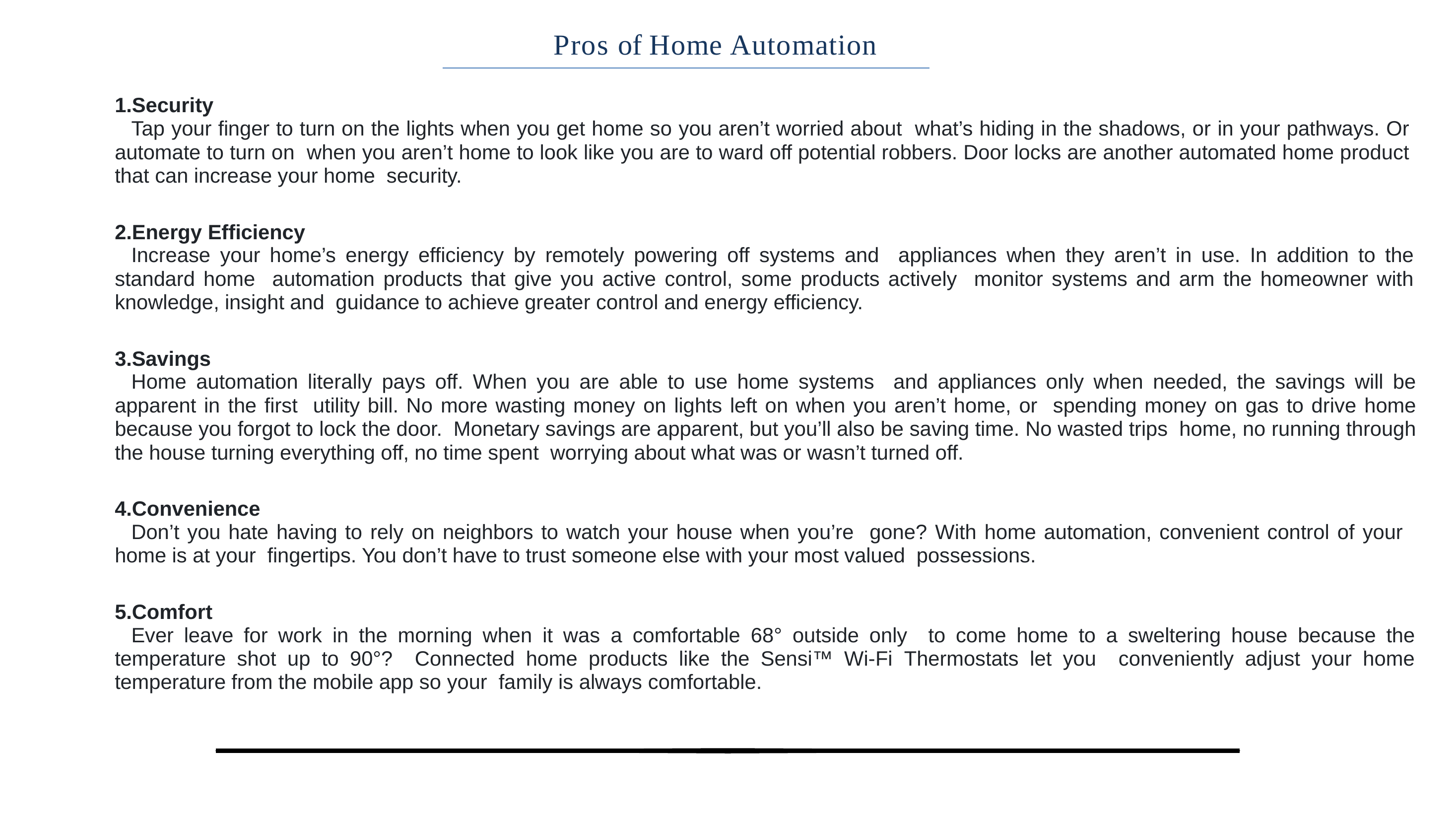

# Pros of Home Automation

Security
	Tap your finger to turn on the lights when you get home so you aren’t worried about  what’s hiding in the shadows, or in your pathways. Or automate to turn on  when you aren’t home to look like you are to ward off potential robbers. Door locks are another automated home product that can increase your home  security.

Energy Efficiency
	Increase your home’s energy efficiency by remotely powering off systems and  appliances when they aren’t in use. In addition to the standard home  automation products that give you active control, some products actively  monitor systems and arm the homeowner with knowledge, insight and  guidance to achieve greater control and energy efficiency.

Savings
	Home automation literally pays off. When you are able to use home systems  and appliances only when needed, the savings will be apparent in the first  utility bill. No more wasting money on lights left on when you aren’t home, or  spending money on gas to drive home because you forgot to lock the door.  Monetary savings are apparent, but you’ll also be saving time. No wasted trips  home, no running through the house turning everything off, no time spent  worrying about what was or wasn’t turned off.

Convenience
	Don’t you hate having to rely on neighbors to watch your house when you’re  gone? With home automation, convenient control of your home is at your  fingertips. You don’t have to trust someone else with your most valued  possessions.

Comfort
	Ever leave for work in the morning when it was a comfortable 68° outside only  to come home to a sweltering house because the temperature shot up to 90°?  Connected home products like the Sensi™ Wi-Fi Thermostats let you  conveniently adjust your home temperature from the mobile app so your  family is always comfortable.